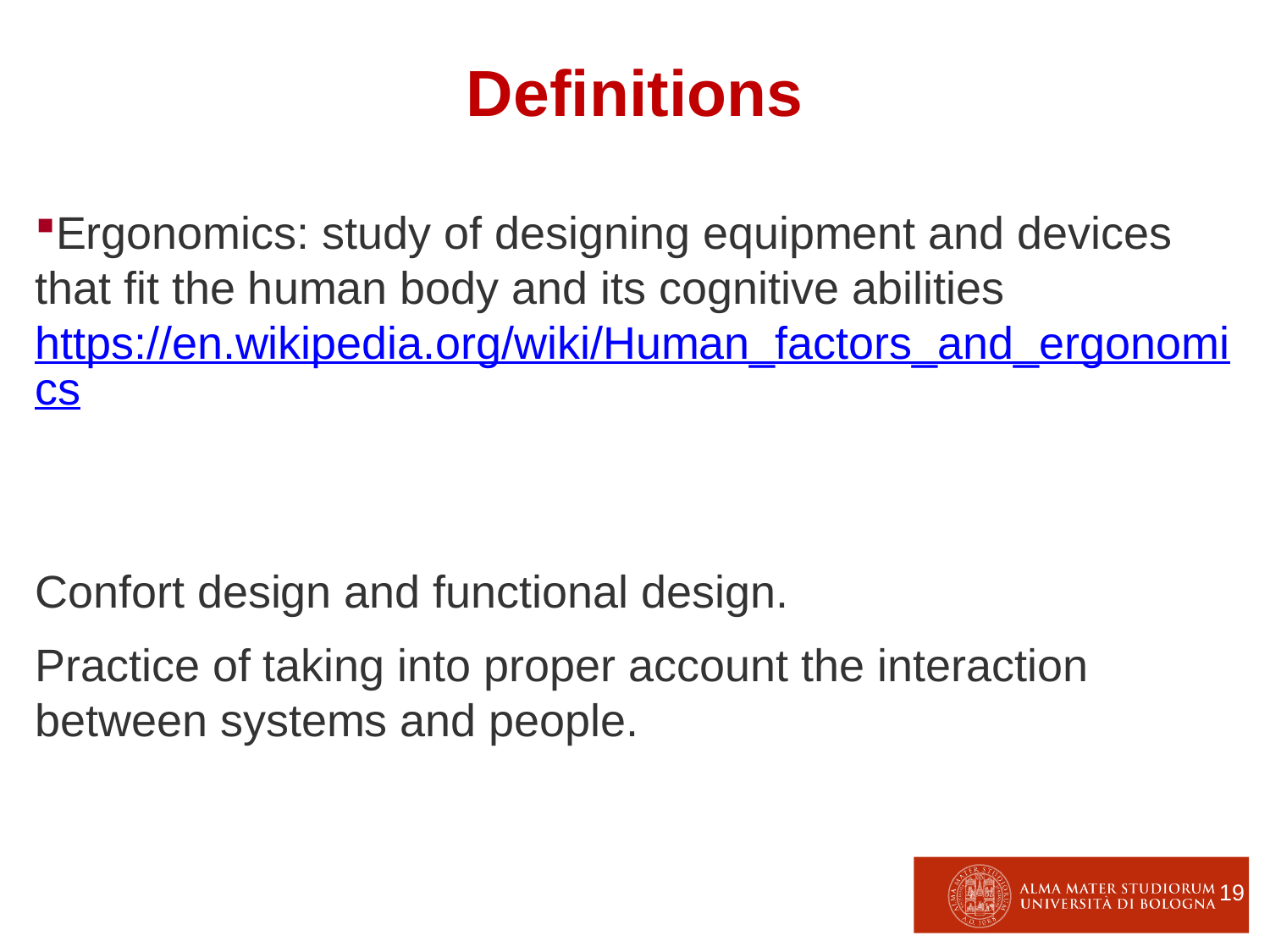

Definitions
Ergonomics: study of designing equipment and devices that fit the human body and its cognitive abilities https://en.wikipedia.org/wiki/Human_factors_and_ergonomics

Confort design and functional design.
Practice of taking into proper account the interaction between systems and people.

19